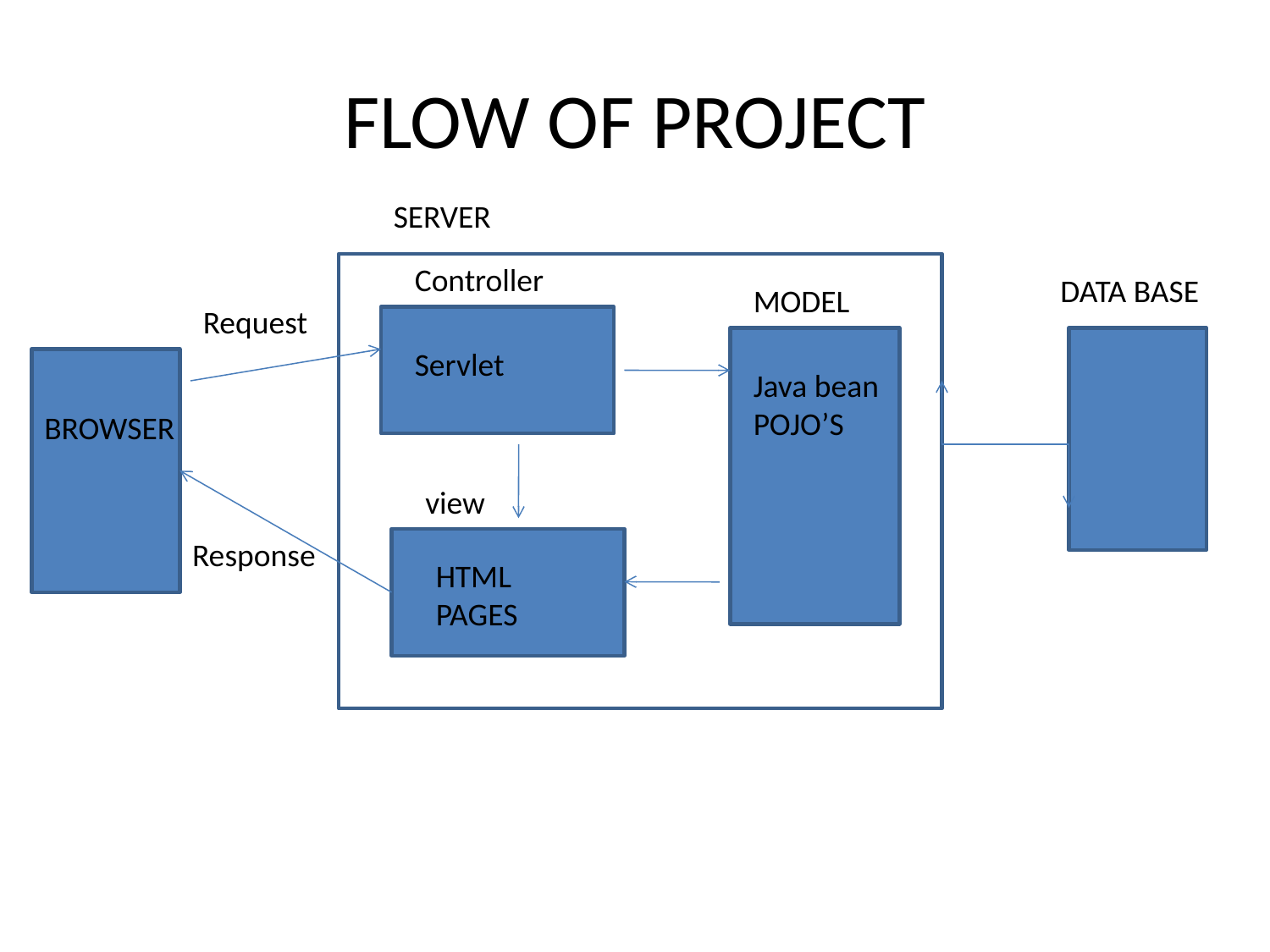

# FLOW OF PROJECT
SERVER

Controller
DATA BASE
MODEL
Request

Servlet

Java bean
POJO’S
BROWSER
view
Response

HTML PAGES